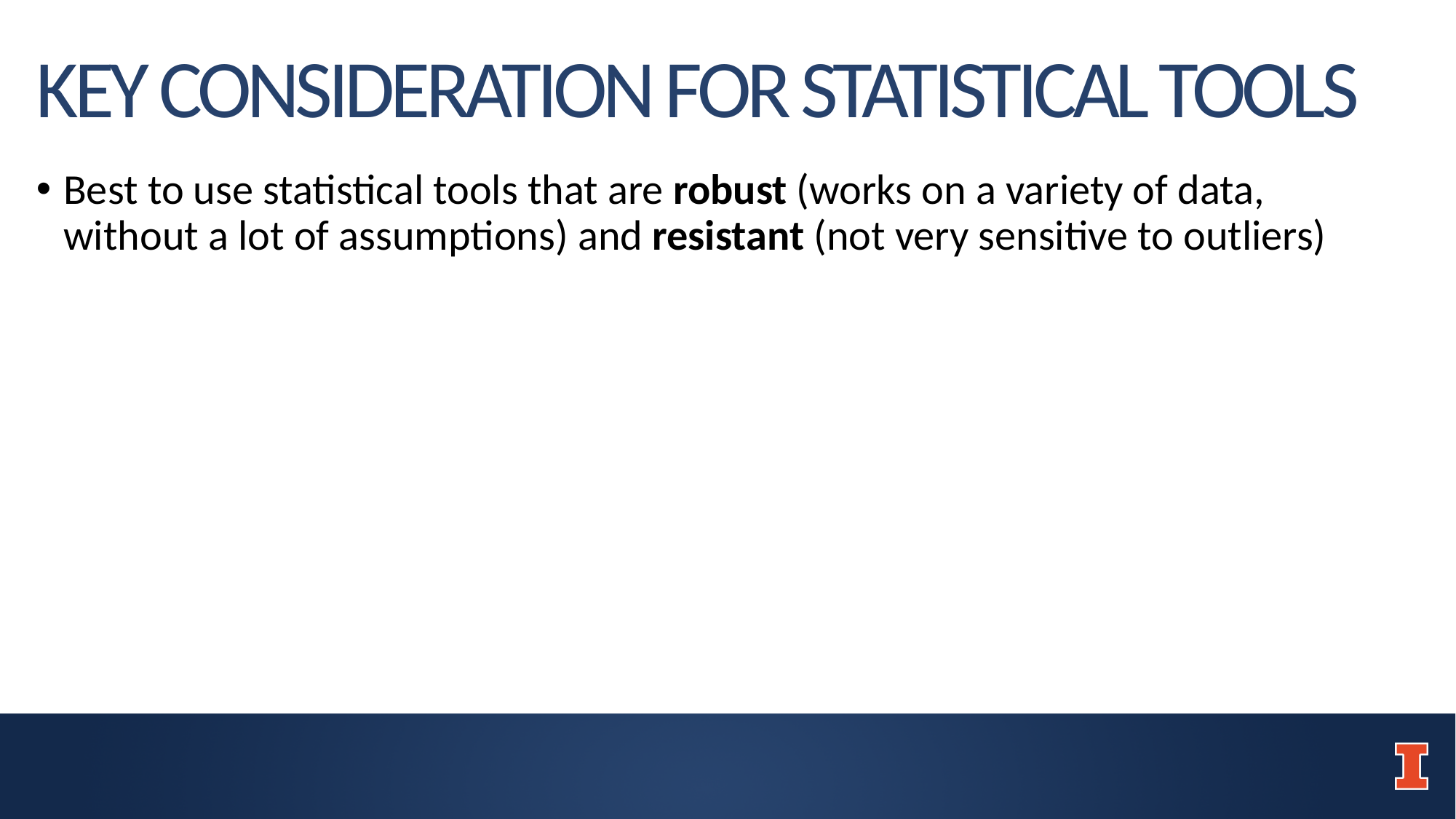

# KEY CONSIDERATION FOR STATISTICAL TOOLS
Best to use statistical tools that are robust (works on a variety of data, without a lot of assumptions) and resistant (not very sensitive to outliers)